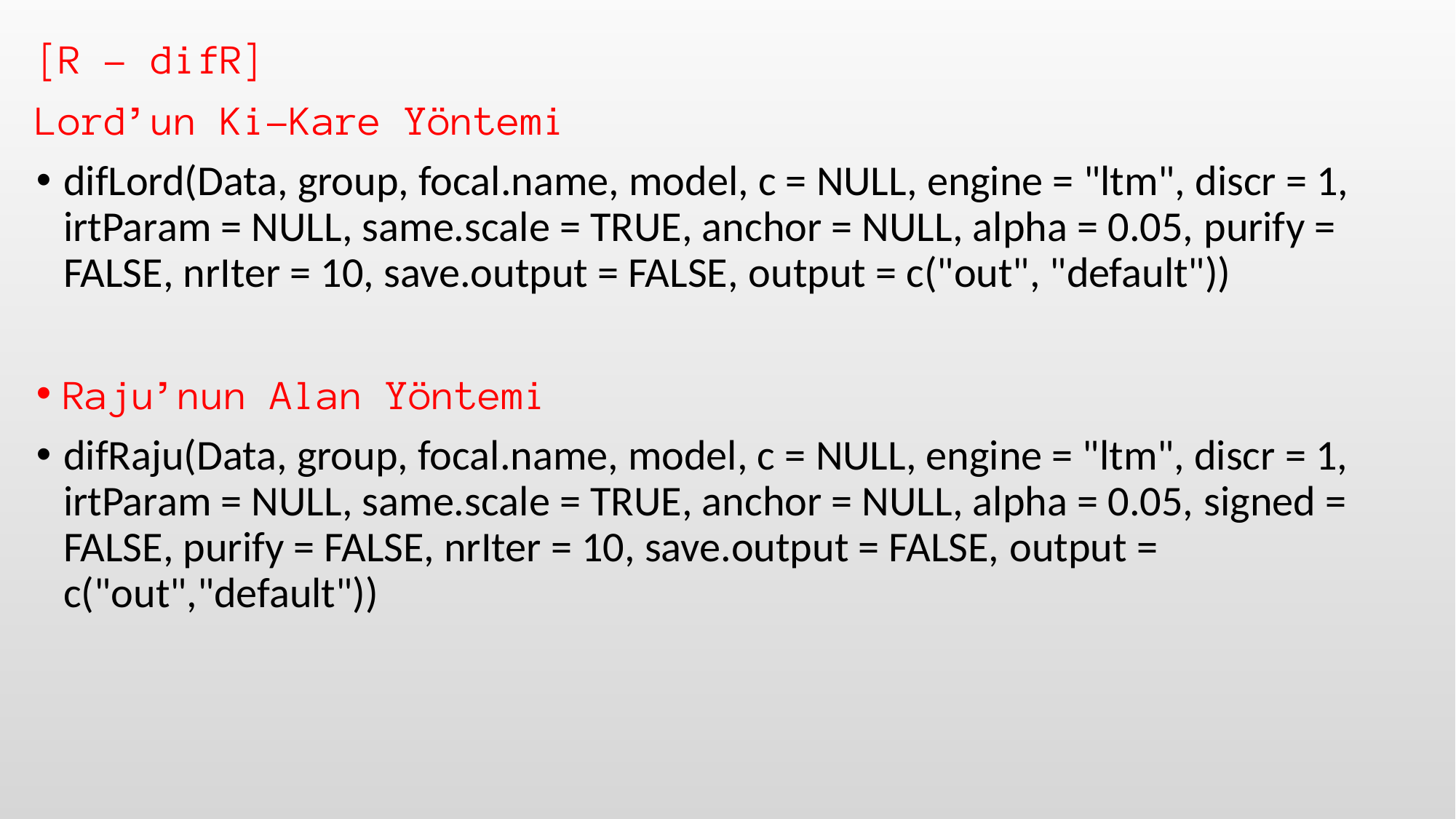

[R - difR]
Lord’un Ki-Kare Yöntemi
difLord(Data, group, focal.name, model, c = NULL, engine = "ltm", discr = 1, irtParam = NULL, same.scale = TRUE, anchor = NULL, alpha = 0.05, purify = FALSE, nrIter = 10, save.output = FALSE, output = c("out", "default"))

Raju’nun Alan Yöntemi
difRaju(Data, group, focal.name, model, c = NULL, engine = "ltm", discr = 1, irtParam = NULL, same.scale = TRUE, anchor = NULL, alpha = 0.05, signed = FALSE, purify = FALSE, nrIter = 10, save.output = FALSE, output = c("out","default"))